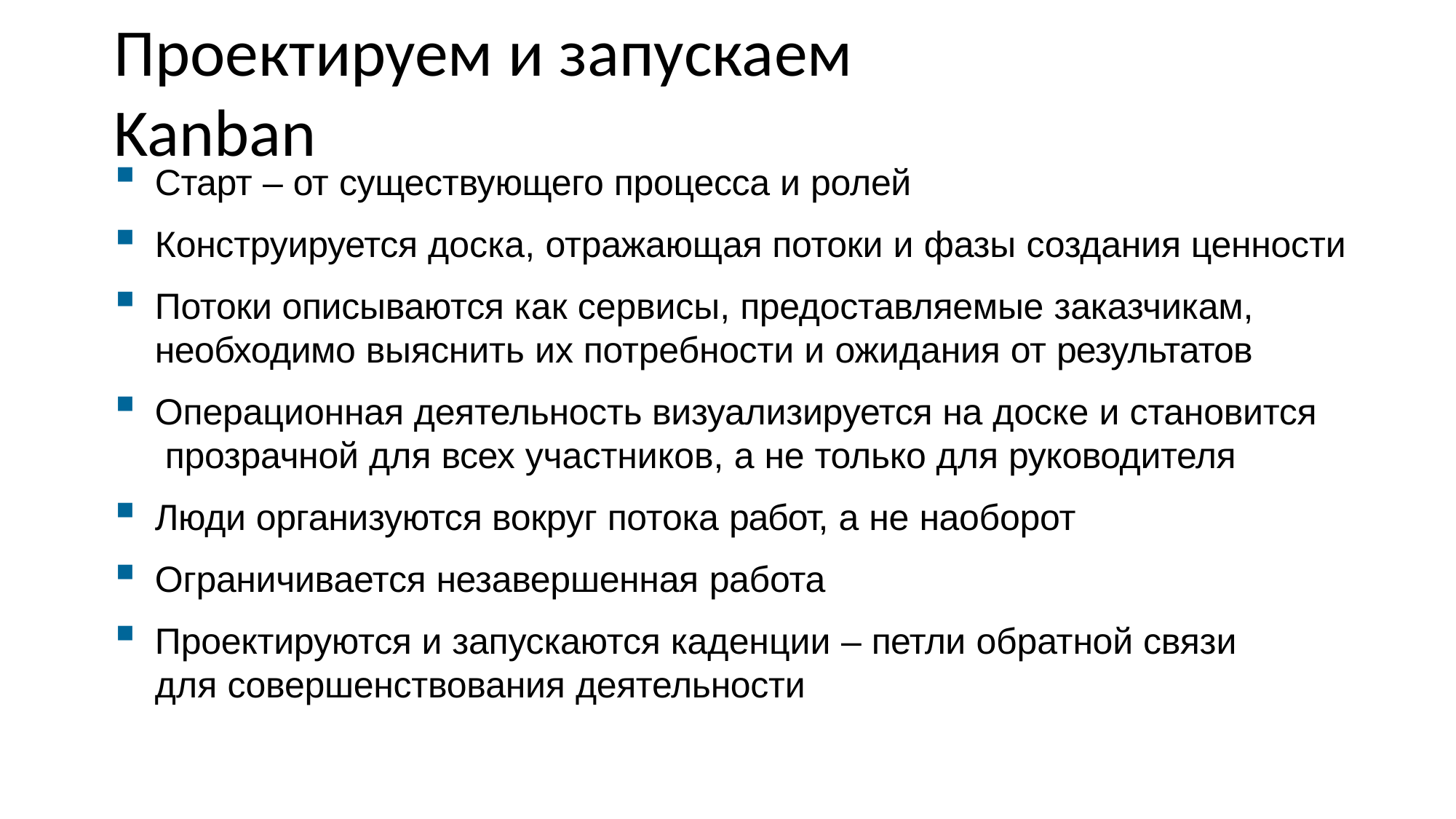

# Проектируем и запускаем Kanban
Старт – от существующего процесса и ролей
Конструируется доска, отражающая потоки и фазы создания ценности
Потоки описываются как сервисы, предоставляемые заказчикам,  необходимо выяснить их потребности и ожидания от результатов
Операционная деятельность визуализируется на доске и становится  прозрачной для всех участников, а не только для руководителя
Люди организуются вокруг потока работ, а не наоборот
Ограничивается незавершенная работа
Проектируются и запускаются каденции – петли обратной связи
для совершенствования деятельности